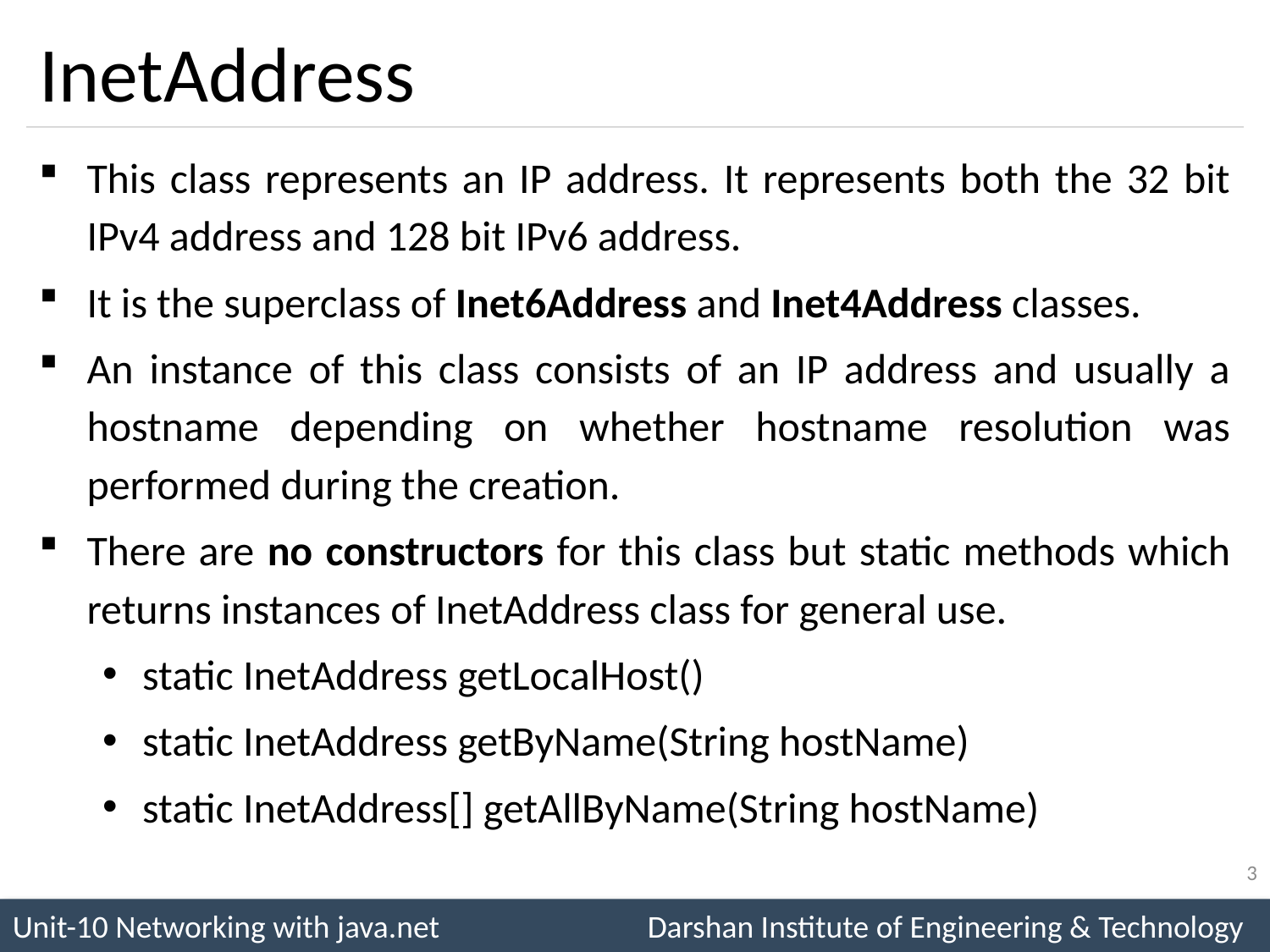

# InetAddress
This class represents an IP address. It represents both the 32 bit IPv4 address and 128 bit IPv6 address.
It is the superclass of Inet6Address and Inet4Address classes.
An instance of this class consists of an IP address and usually a hostname depending on whether hostname resolution was performed during the creation.
There are no constructors for this class but static methods which returns instances of InetAddress class for general use.
static InetAddress getLocalHost()
static InetAddress getByName(String hostName)
static InetAddress[] getAllByName(String hostName)
3